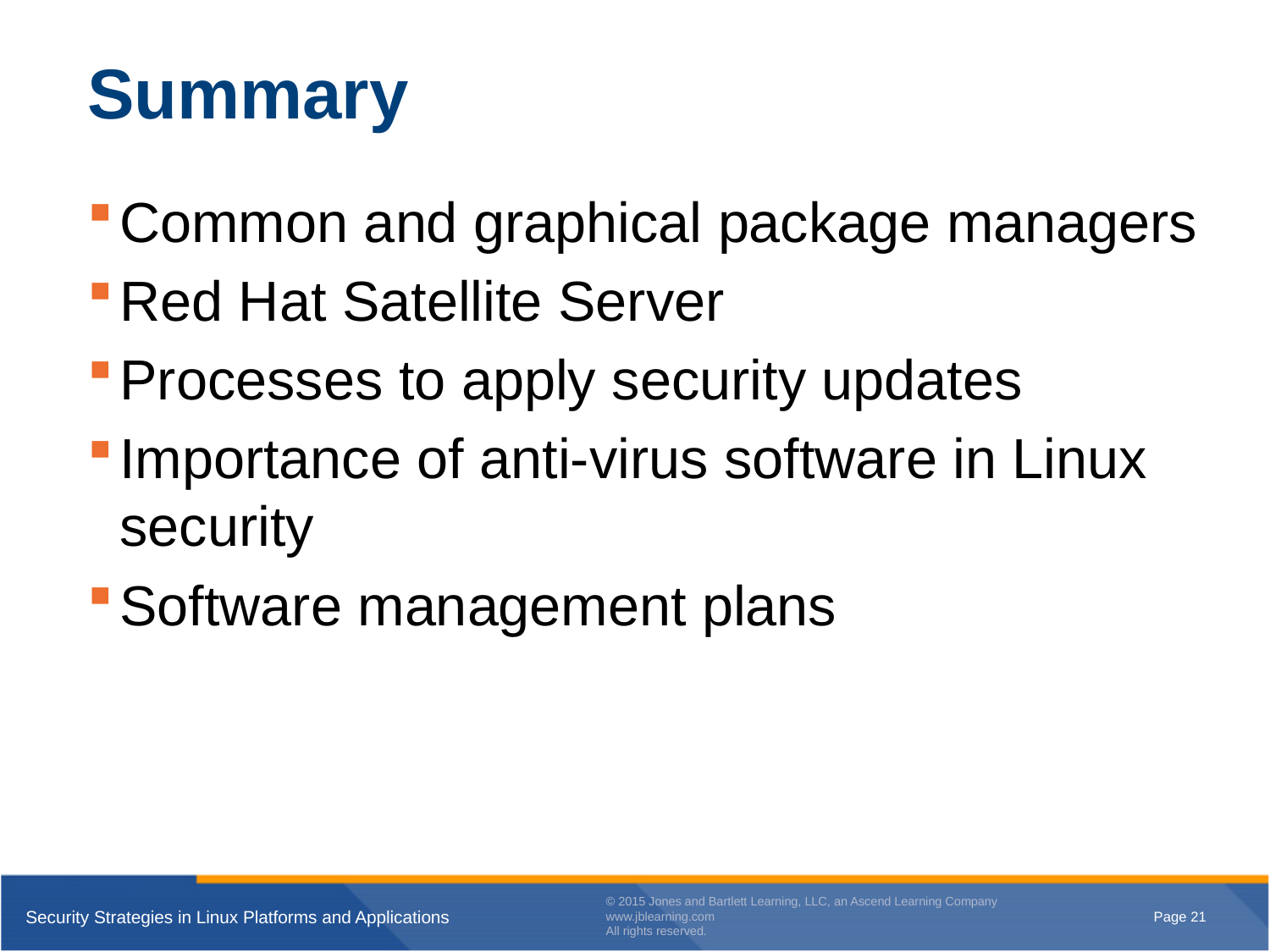

# Summary
Common and graphical package managers
Red Hat Satellite Server
Processes to apply security updates
Importance of anti-virus software in Linux security
Software management plans